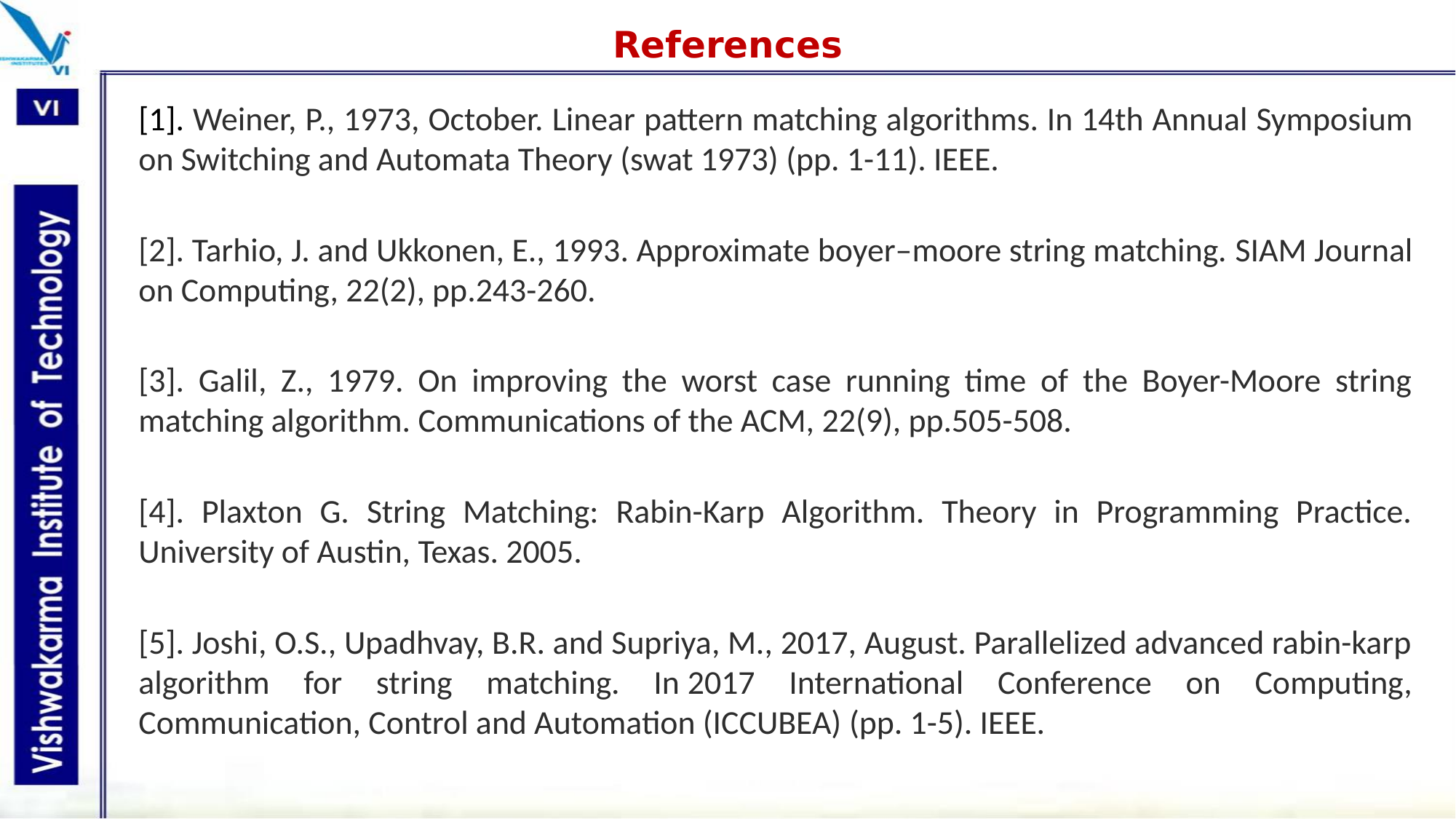

References
[1]. Weiner, P., 1973, October. Linear pattern matching algorithms. In 14th Annual Symposium on Switching and Automata Theory (swat 1973) (pp. 1-11). IEEE.

[2]. Tarhio, J. and Ukkonen, E., 1993. Approximate boyer–moore string matching. SIAM Journal on Computing, 22(2), pp.243-260.

[3]. Galil, Z., 1979. On improving the worst case running time of the Boyer-Moore string matching algorithm. Communications of the ACM, 22(9), pp.505-508.

[4]. Plaxton G. String Matching: Rabin-Karp Algorithm. Theory in Programming Practice. University of Austin, Texas. 2005.

[5]. Joshi, O.S., Upadhvay, B.R. and Supriya, M., 2017, August. Parallelized advanced rabin-karp algorithm for string matching. In 2017 International Conference on Computing, Communication, Control and Automation (ICCUBEA) (pp. 1-5). IEEE.

10